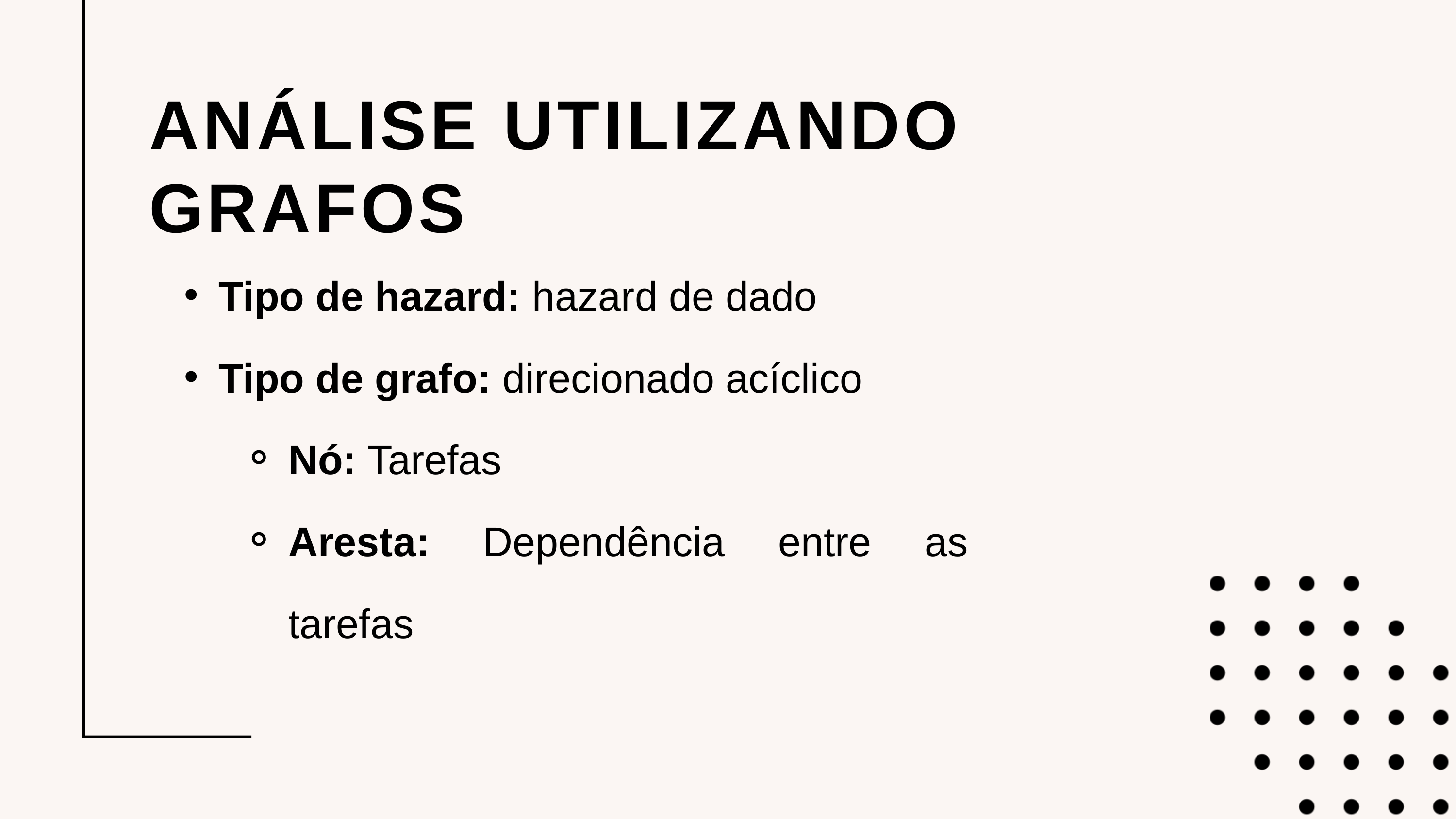

ANÁLISE UTILIZANDO GRAFOS
Tipo de hazard: hazard de dado
Tipo de grafo: direcionado acíclico
Nó: Tarefas
Aresta: Dependência entre as tarefas